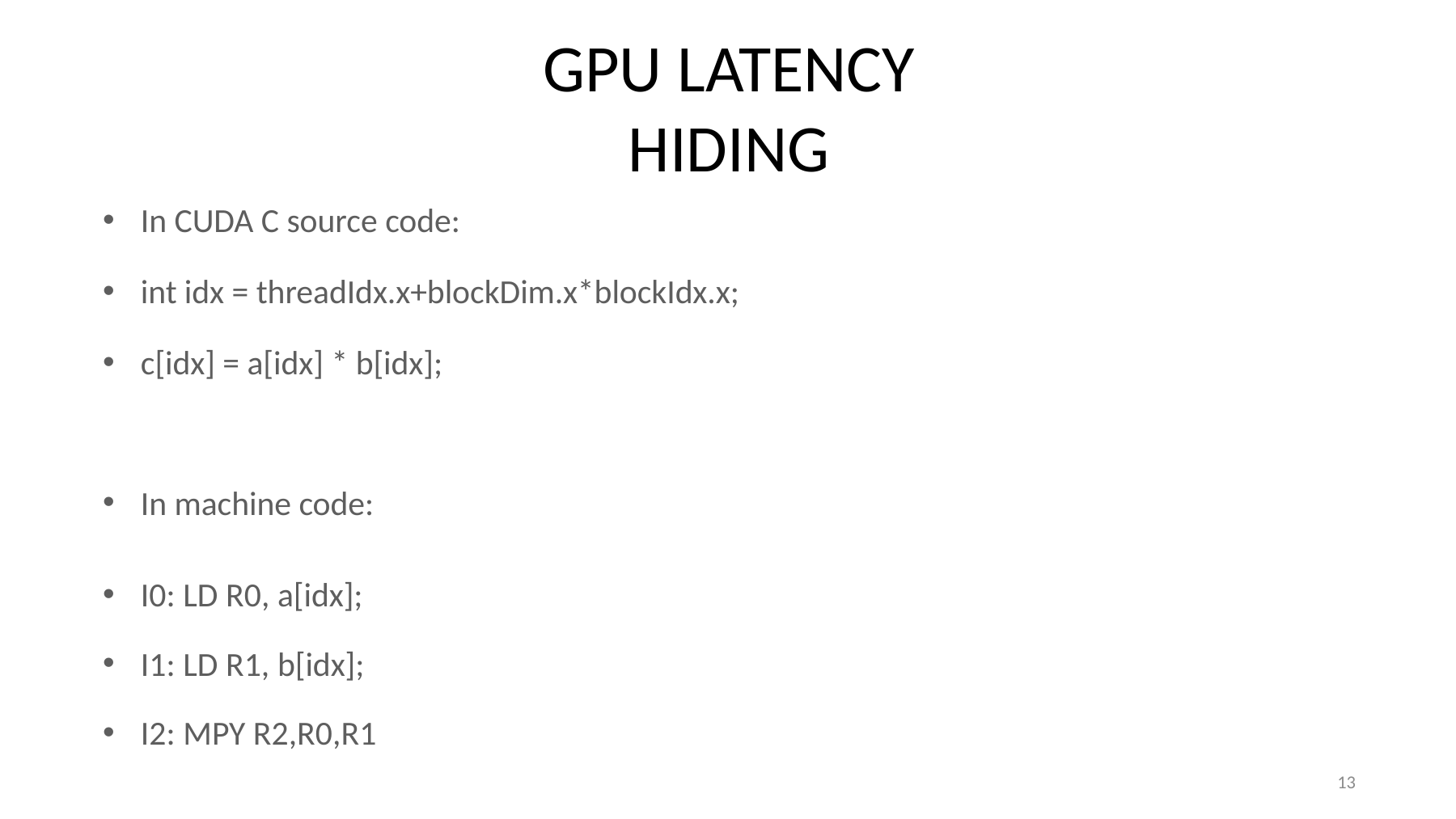

# GPU LATENCY HIDING
In CUDA C source code:
int idx = threadIdx.x+blockDim.x*blockIdx.x;
c[idx] = a[idx] * b[idx];

In machine code:
I0: LD R0, a[idx];
I1: LD R1, b[idx];
I2: MPY R2,R0,R1
13